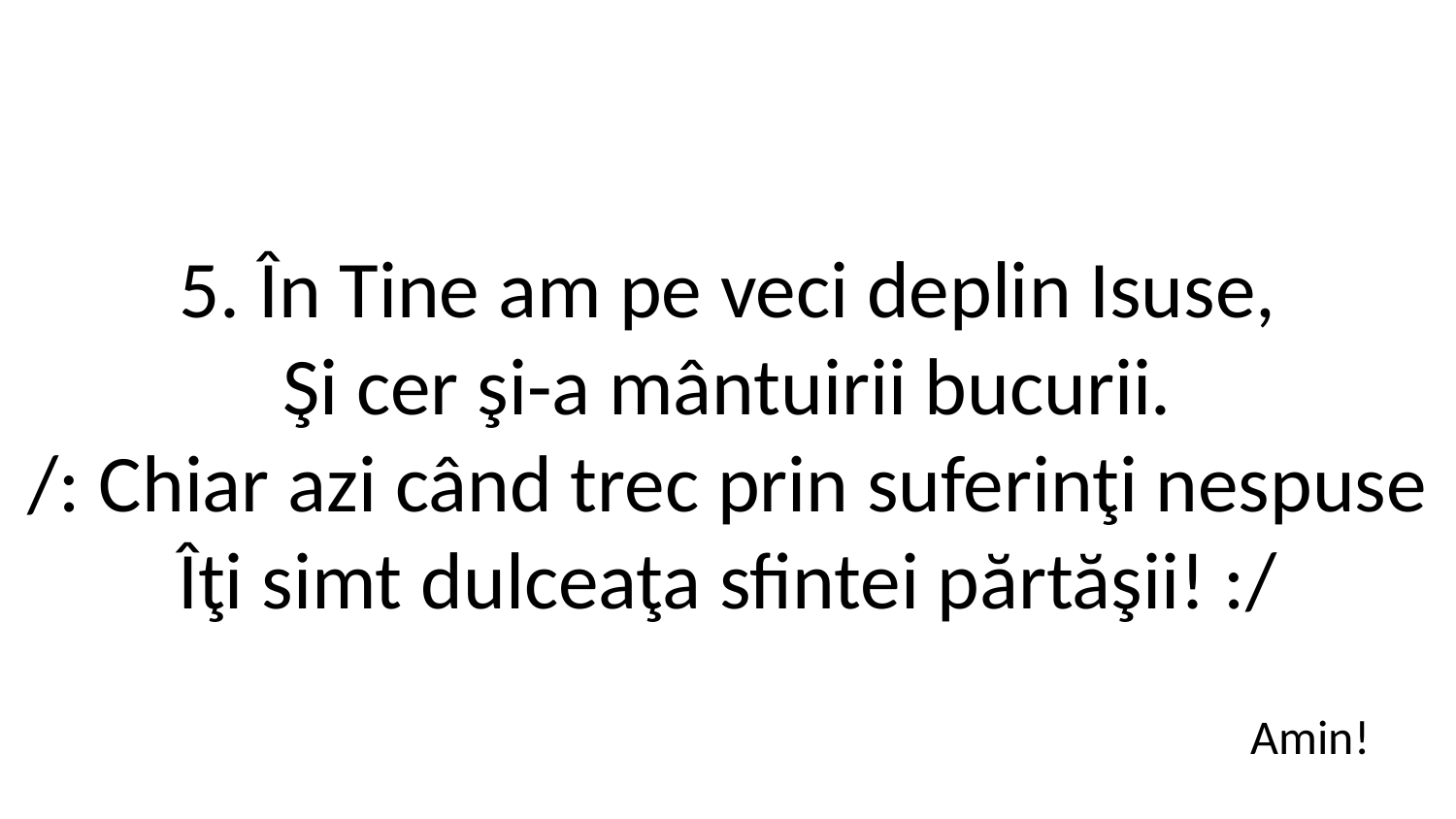

5. În Tine am pe veci deplin Isuse,
Şi cer şi-a mântuirii bucurii.
/: Chiar azi când trec prin suferinţi nespuse
Îţi simt dulceaţa sfintei părtăşii! :/

Amin!